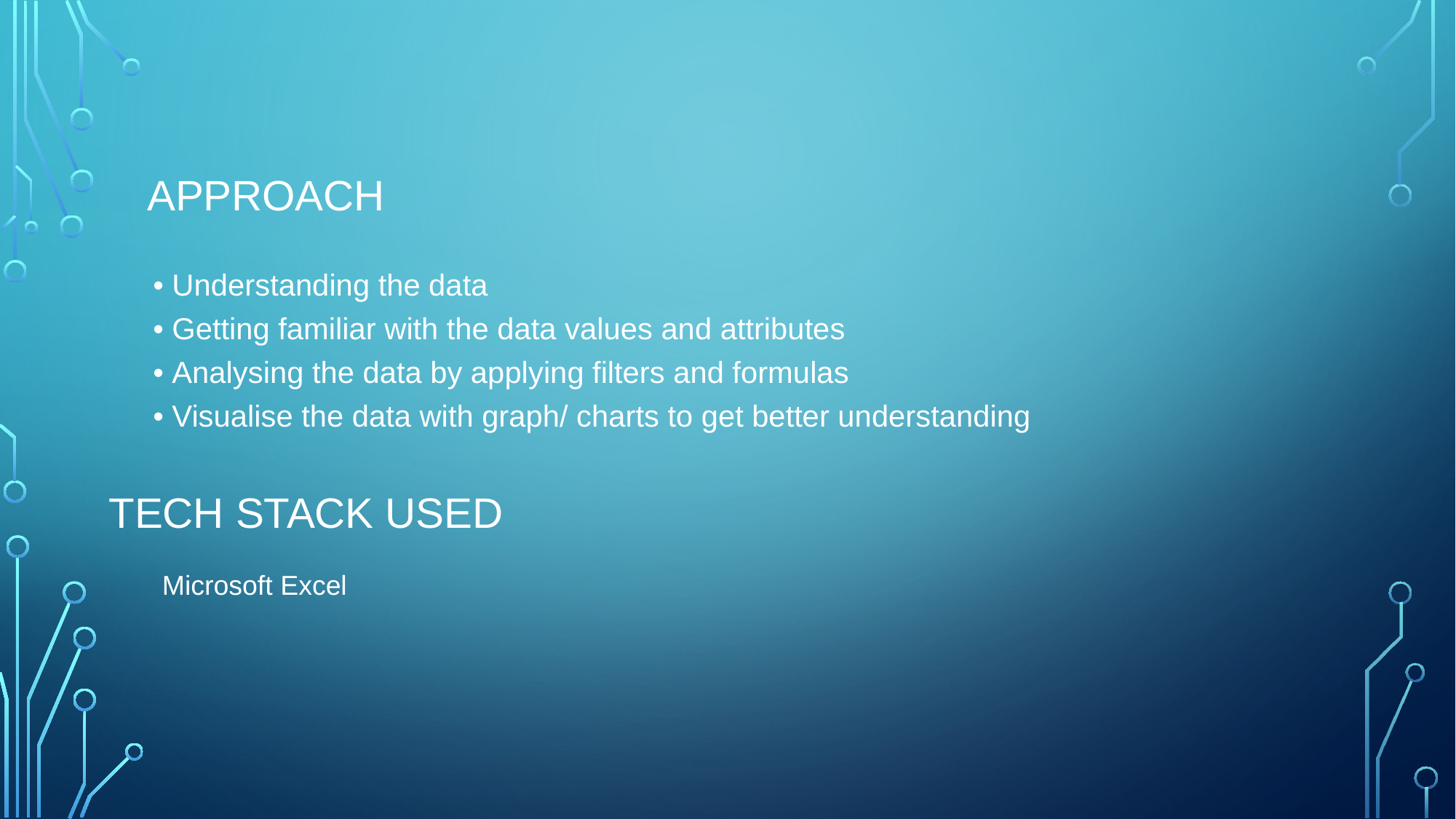

# APPROACH
• Understanding the data
• Getting familiar with the data values and attributes
• Analysing the data by applying filters and formulas
• Visualise the data with graph/ charts to get better understanding

TECH STACK USED
Microsoft Excel